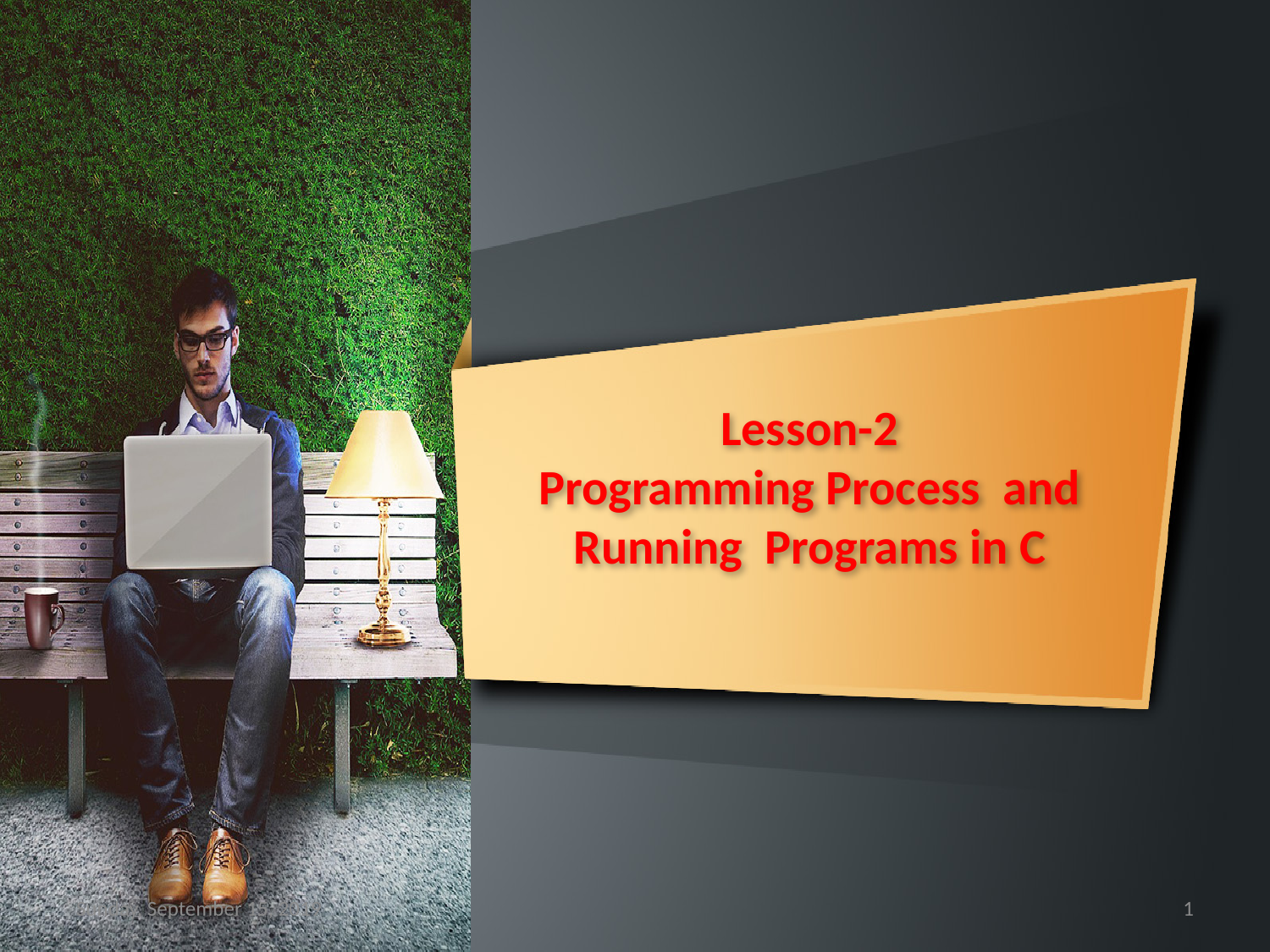

Lesson-2
Programming Process  and Running  Programs in C
Sunday, September 15, 2019
1